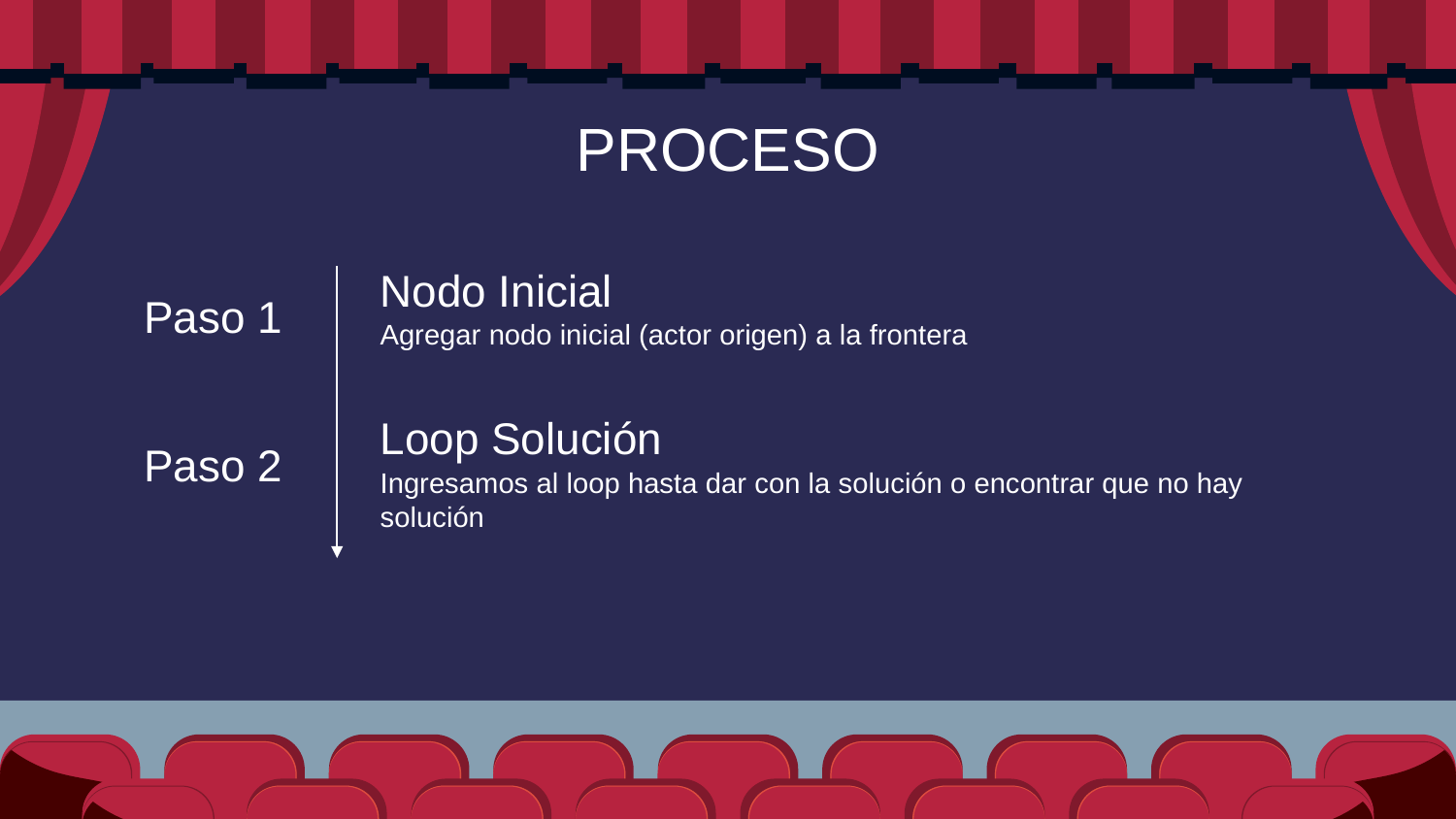

# PROCESO
Nodo Inicial
Agregar nodo inicial (actor origen) a la frontera
Paso 1
Loop Solución
Ingresamos al loop hasta dar con la solución o encontrar que no hay solución
Paso 2